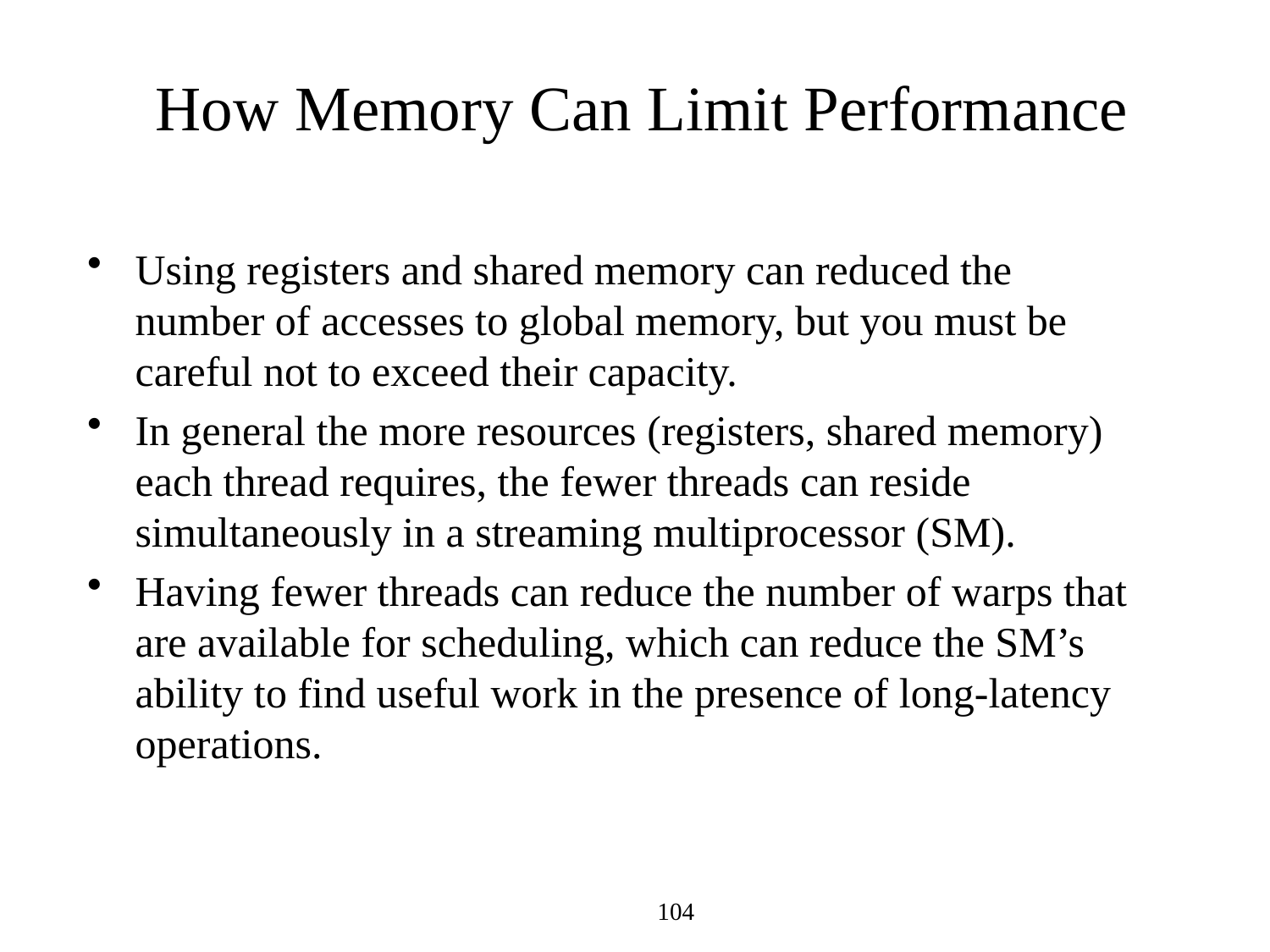

# How Memory Can Limit Performance
Using registers and shared memory can reduced the number of accesses to global memory, but you must be careful not to exceed their capacity.
In general the more resources (registers, shared memory) each thread requires, the fewer threads can reside simultaneously in a streaming multiprocessor (SM).
Having fewer threads can reduce the number of warps that are available for scheduling, which can reduce the SM’s ability to find useful work in the presence of long-latency operations.
104